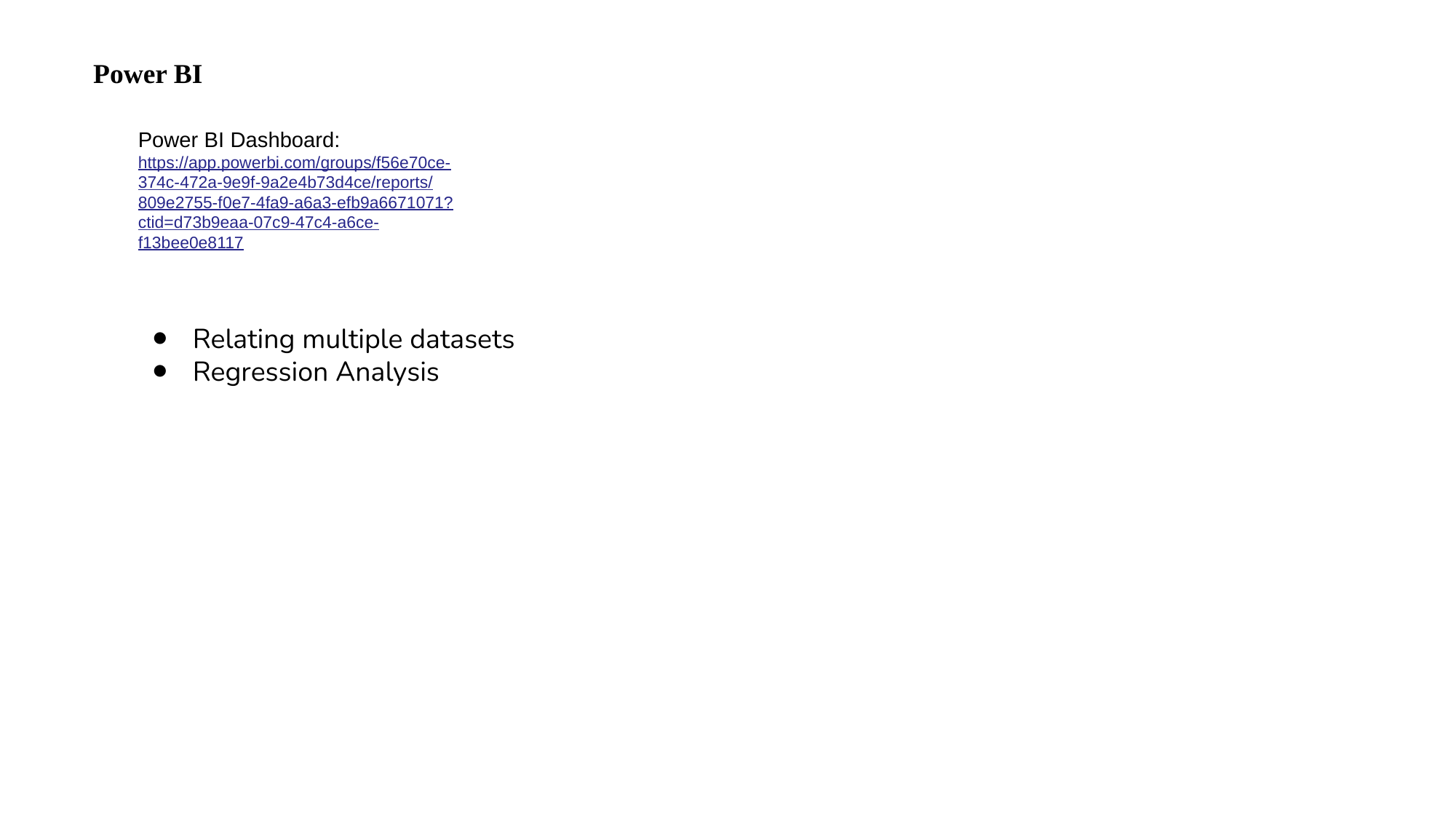

Power BI
Power BI Dashboard: https://app.powerbi.com/groups/f56e70ce-374c-472a-9e9f-9a2e4b73d4ce/reports/809e2755-f0e7-4fa9-a6a3-efb9a6671071?ctid=d73b9eaa-07c9-47c4-a6ce-f13bee0e8117
Relating multiple datasets
Regression Analysis